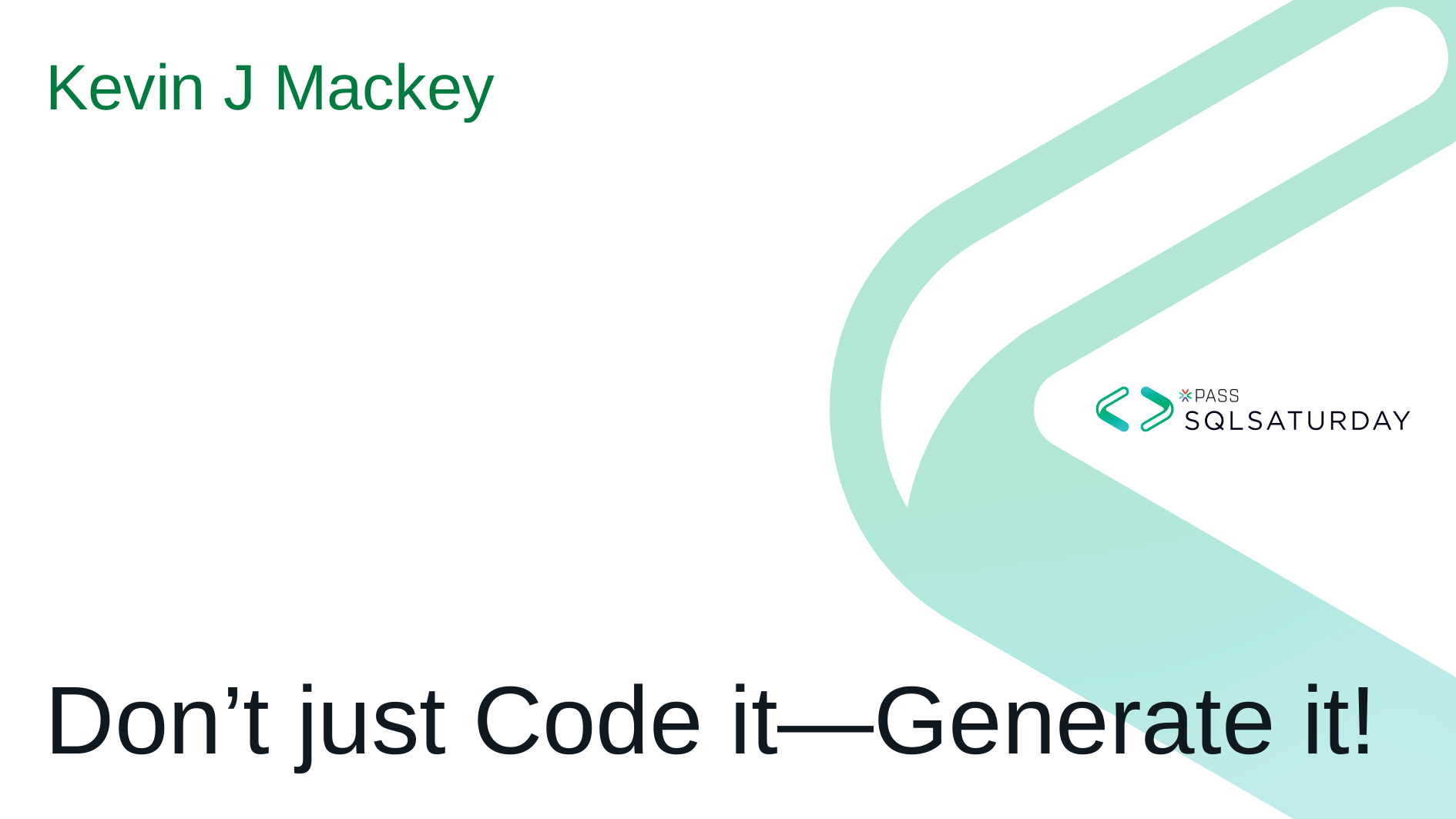

Kevin J Mackey
# Don’t just Code it—Generate it!